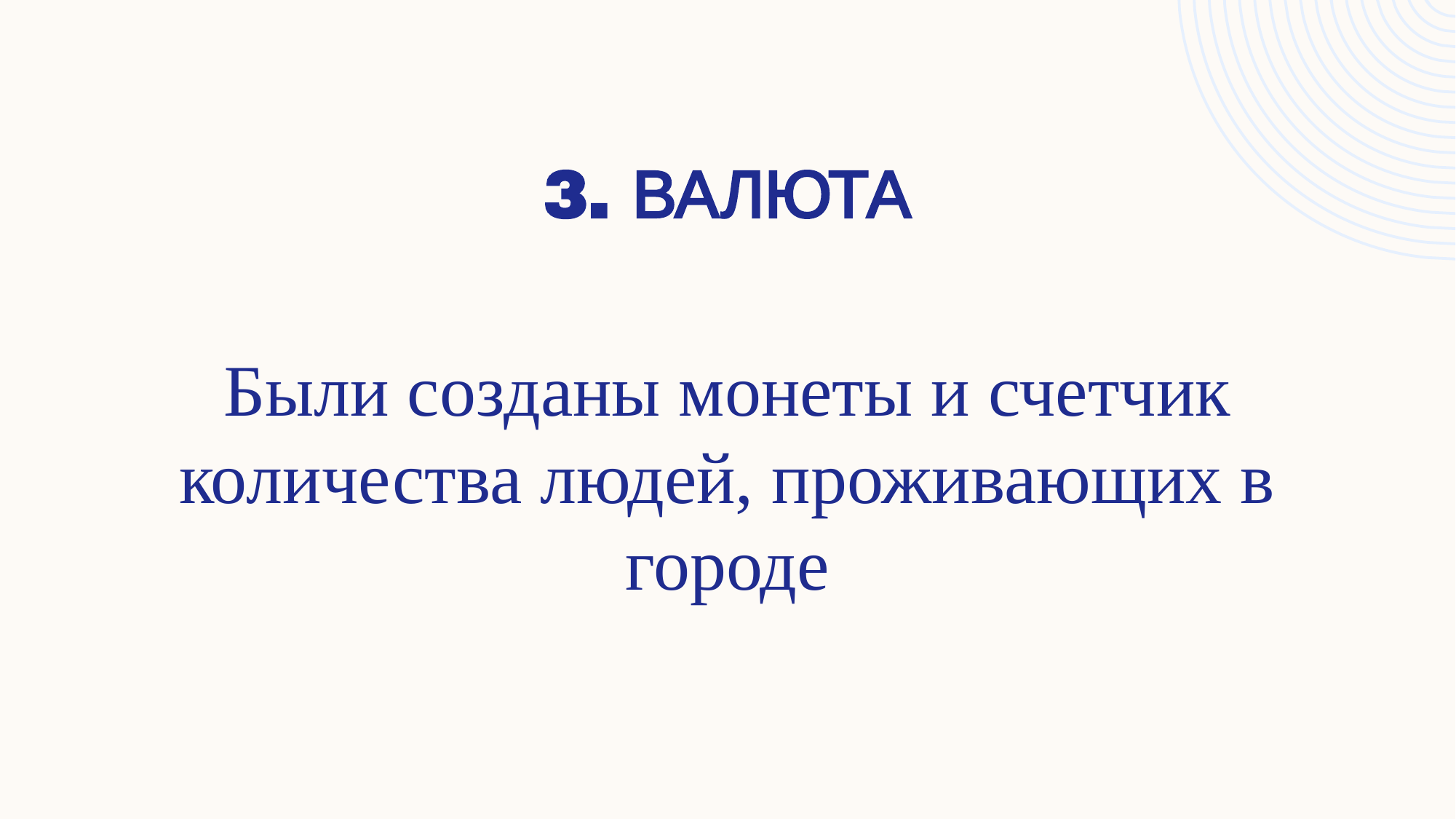

# 3. ВАЛЮТА
Были созданы монеты и счетчик количества людей, проживающих в городе